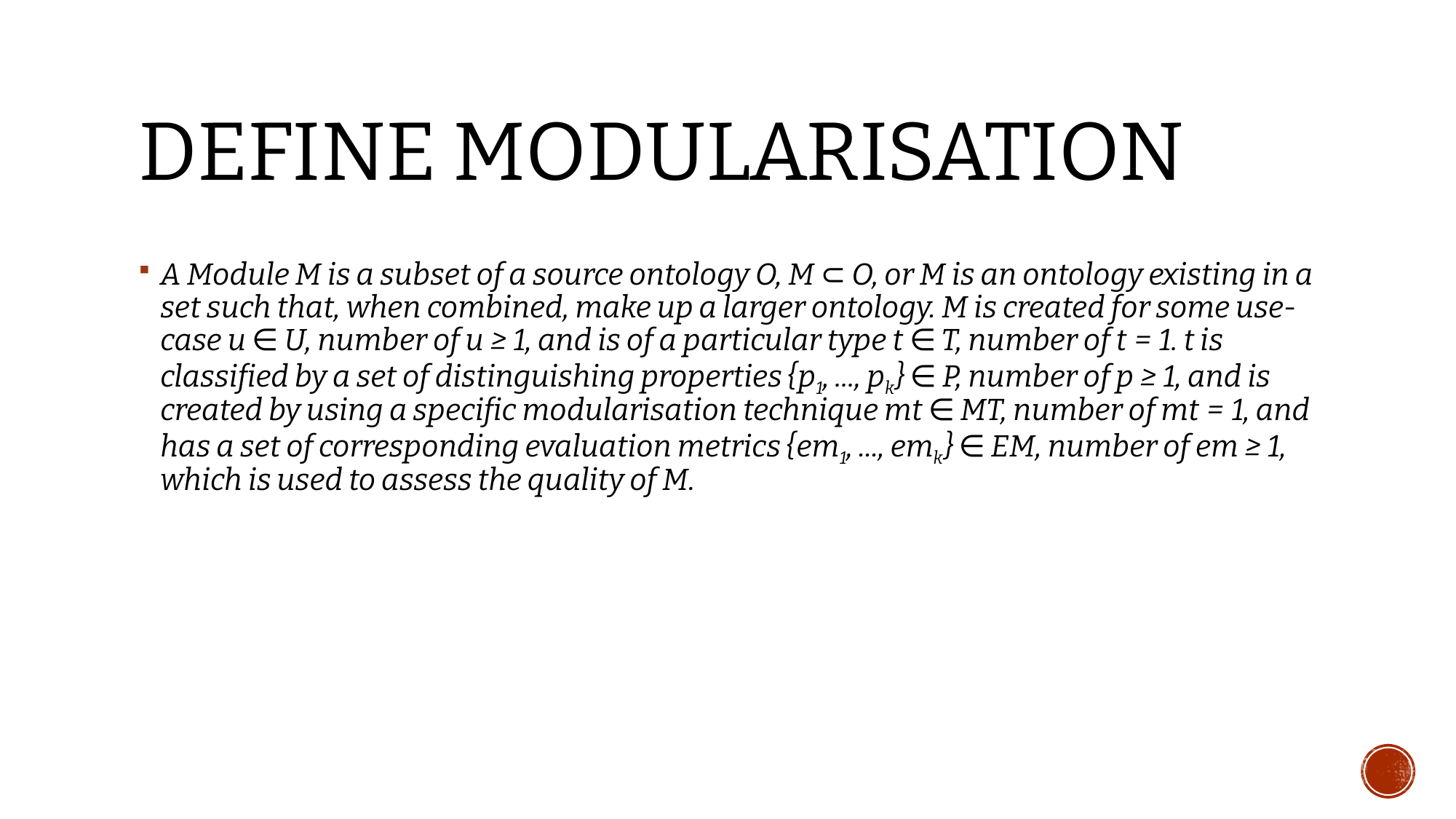

# Define modularisation
A Module M is a subset of a source ontology O, M ⊂ O, or M is an ontology existing in a set such that, when combined, make up a larger ontology. M is created for some use-case u ∈ U, number of u ≥ 1, and is of a particular type t ∈ T, number of t = 1. t is classified by a set of distinguishing properties {p1, ..., pk} ∈ P, number of p ≥ 1, and is created by using a specific modularisation technique mt ∈ MT, number of mt = 1, and has a set of corresponding evaluation metrics {em1, ..., emk} ∈ EM, number of em ≥ 1, which is used to assess the quality of M.